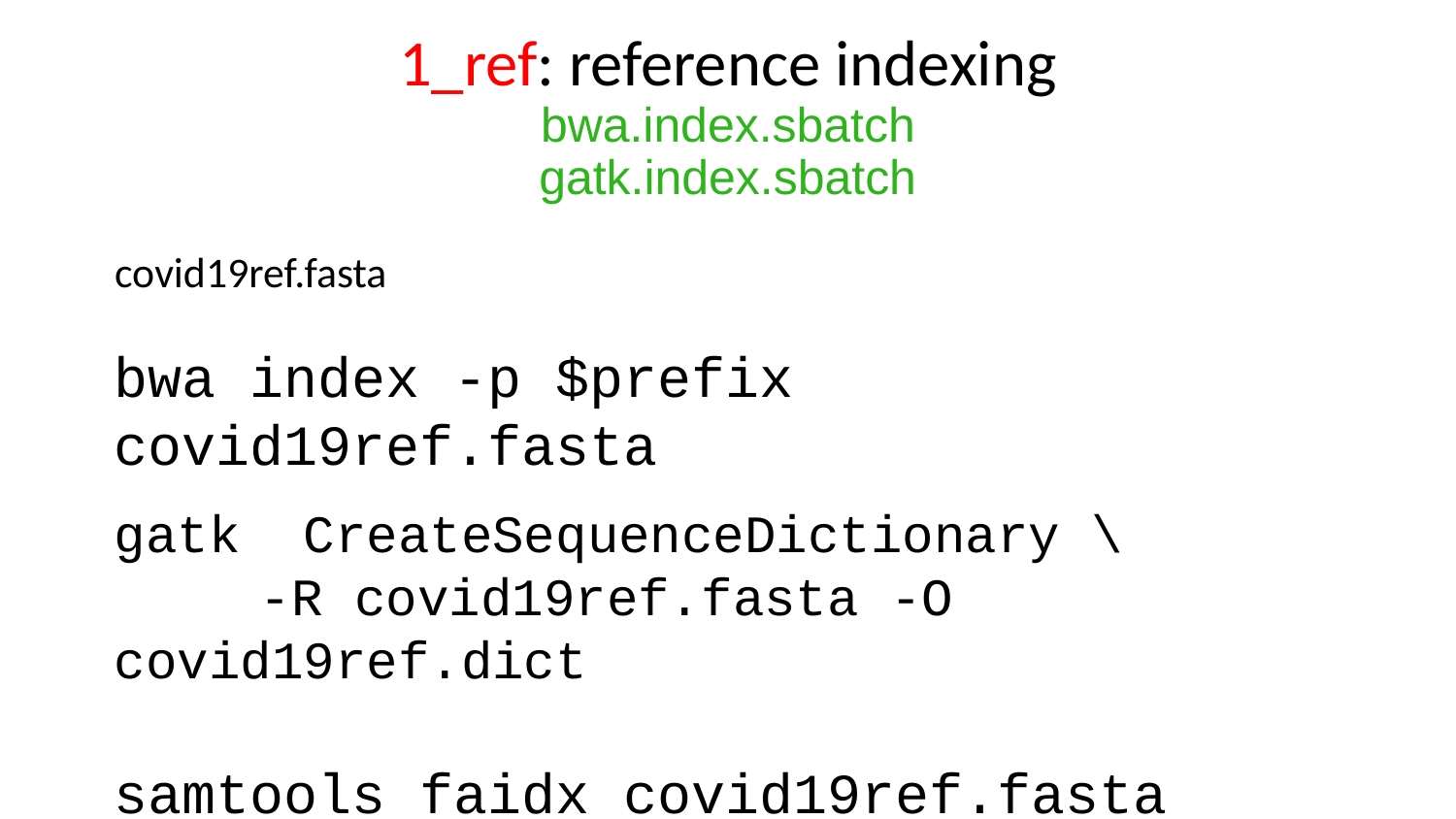

# 1_ref: reference indexing bwa.index.sbatch gatk.index.sbatch
covid19ref.fasta
bwa index -p $prefix covid19ref.fasta

gatk  CreateSequenceDictionary \
	-R covid19ref.fasta -O covid19ref.dict

samtools faidx covid19ref.fasta